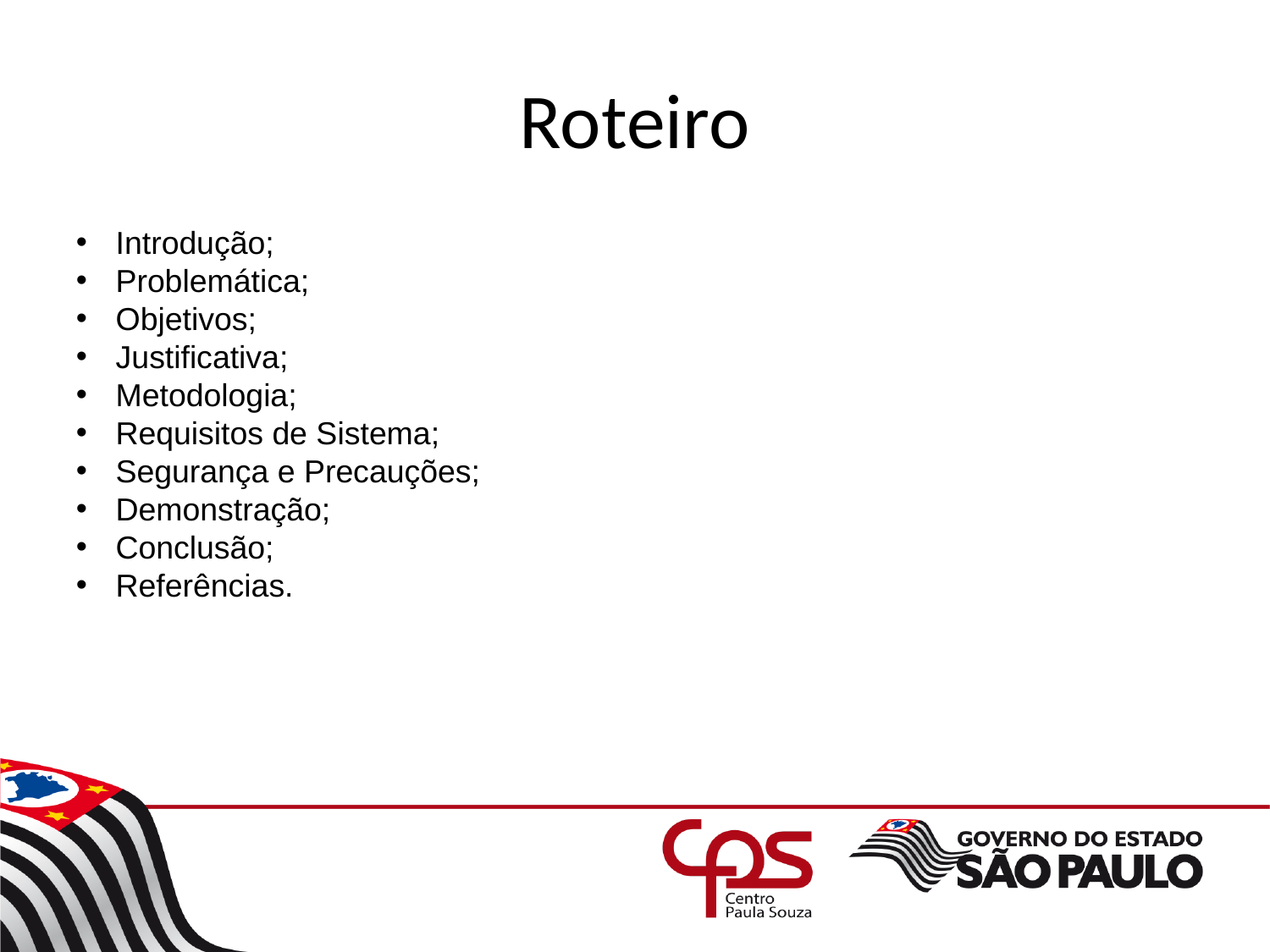

# Roteiro
Introdução;
Problemática;
Objetivos;
Justificativa;
Metodologia;
Requisitos de Sistema;
Segurança e Precauções;
Demonstração;
Conclusão;
Referências.